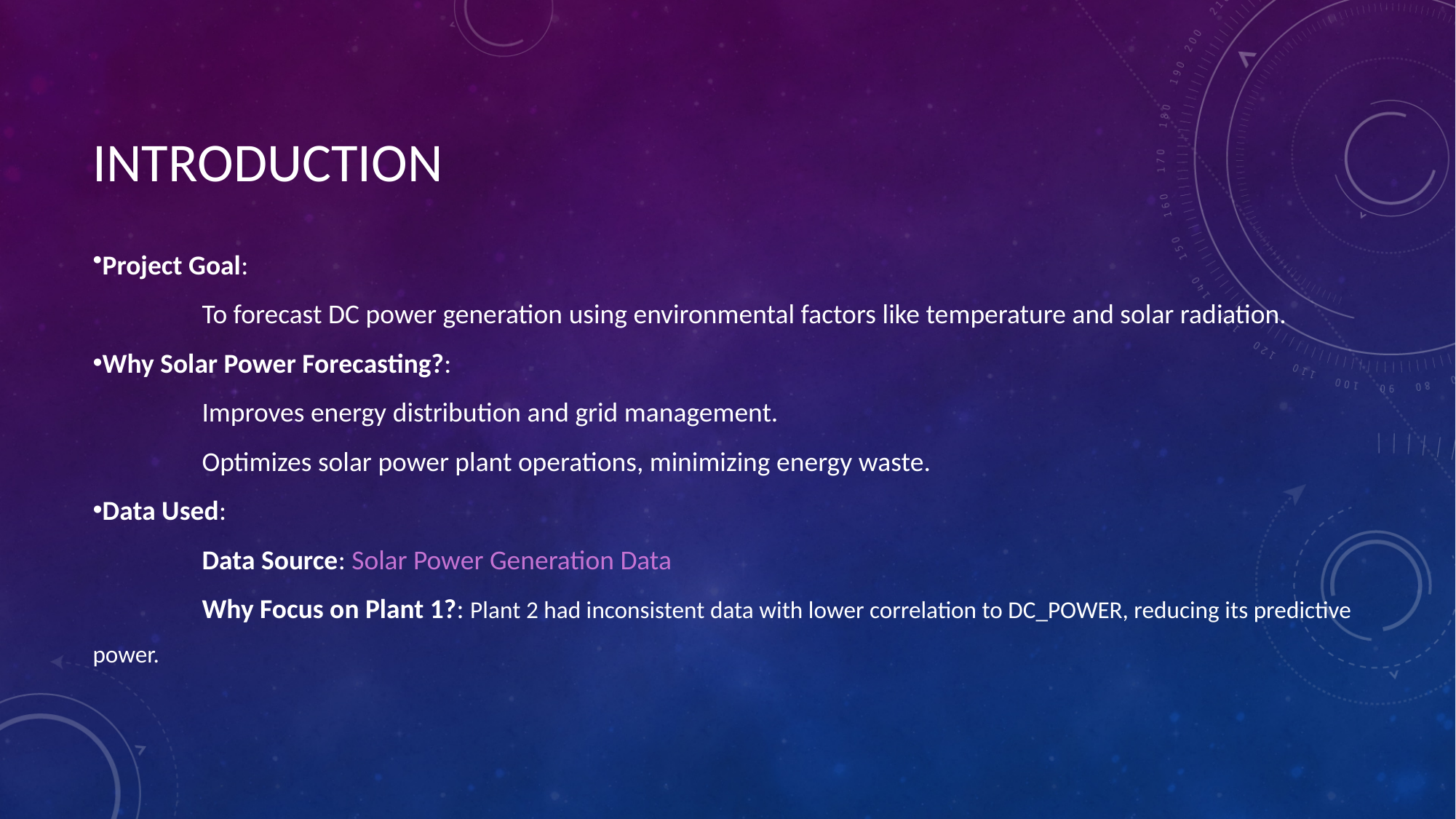

# Introduction
Project Goal:
	To forecast DC power generation using environmental factors like temperature and solar radiation.
Why Solar Power Forecasting?:
	Improves energy distribution and grid management.
	Optimizes solar power plant operations, minimizing energy waste.
Data Used:
	Data Source: Solar Power Generation Data
	Why Focus on Plant 1?: Plant 2 had inconsistent data with lower correlation to DC_POWER, reducing its predictive power.